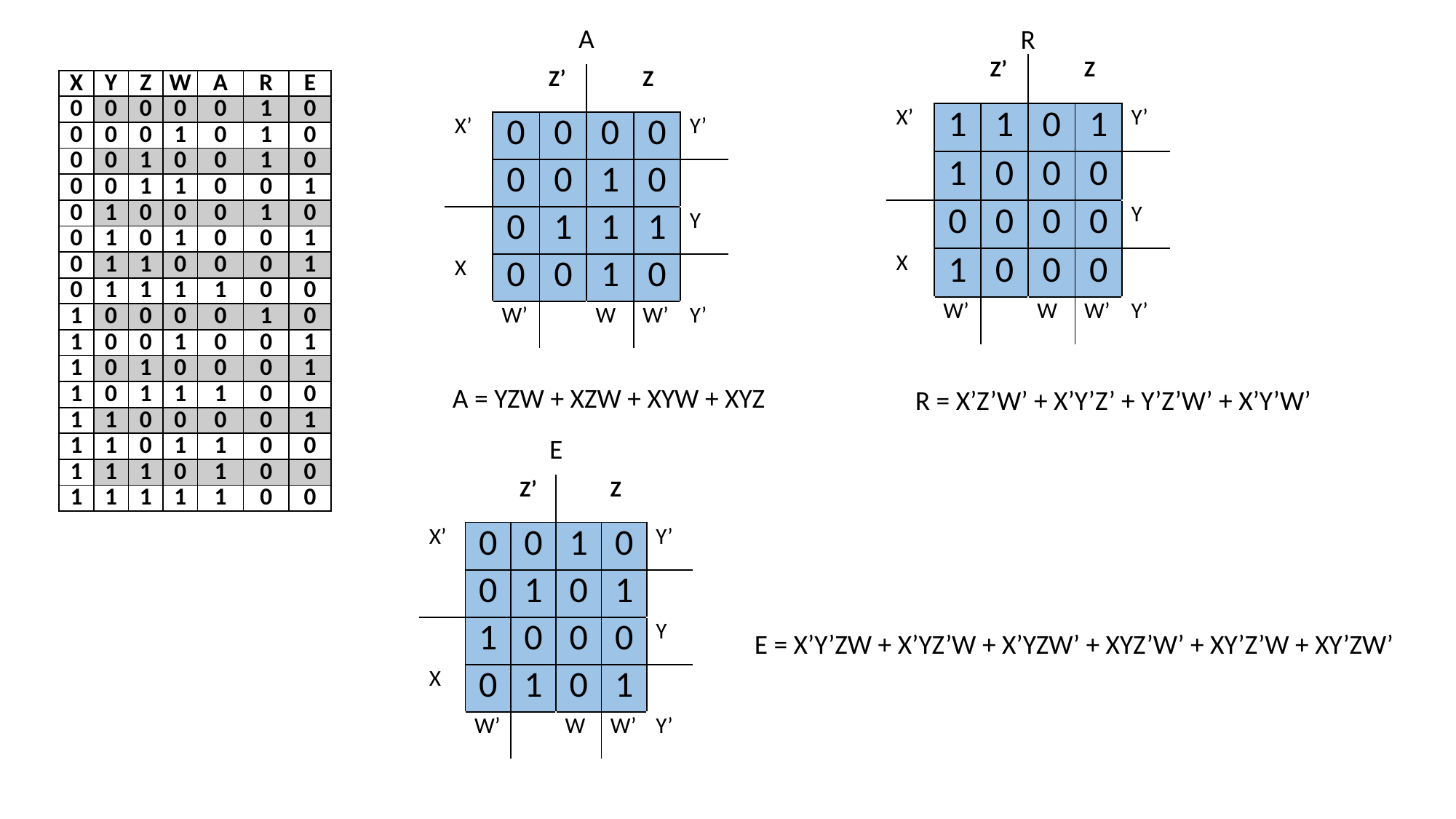

A
R
|  |  | Z’ |  | Z |  |
| --- | --- | --- | --- | --- | --- |
| X’ | 1 | 1 | 0 | 1 | Y’ |
|  | 1 | 0 | 0 | 0 |  |
|  | 0 | 0 | 0 | 0 | Y |
| X | 1 | 0 | 0 | 0 |  |
|  | W’ |  | W | W’ | Y’ |
|  |  | Z’ |  | Z |  |
| --- | --- | --- | --- | --- | --- |
| X’ | 0 | 0 | 0 | 0 | Y’ |
|  | 0 | 0 | 1 | 0 |  |
|  | 0 | 1 | 1 | 1 | Y |
| X | 0 | 0 | 1 | 0 |  |
|  | W’ |  | W | W’ | Y’ |
| X | Y | Z | W | A | R | E |
| --- | --- | --- | --- | --- | --- | --- |
| 0 | 0 | 0 | 0 | 0 | 1 | 0 |
| 0 | 0 | 0 | 1 | 0 | 1 | 0 |
| 0 | 0 | 1 | 0 | 0 | 1 | 0 |
| 0 | 0 | 1 | 1 | 0 | 0 | 1 |
| 0 | 1 | 0 | 0 | 0 | 1 | 0 |
| 0 | 1 | 0 | 1 | 0 | 0 | 1 |
| 0 | 1 | 1 | 0 | 0 | 0 | 1 |
| 0 | 1 | 1 | 1 | 1 | 0 | 0 |
| 1 | 0 | 0 | 0 | 0 | 1 | 0 |
| 1 | 0 | 0 | 1 | 0 | 0 | 1 |
| 1 | 0 | 1 | 0 | 0 | 0 | 1 |
| 1 | 0 | 1 | 1 | 1 | 0 | 0 |
| 1 | 1 | 0 | 0 | 0 | 0 | 1 |
| 1 | 1 | 0 | 1 | 1 | 0 | 0 |
| 1 | 1 | 1 | 0 | 1 | 0 | 0 |
| 1 | 1 | 1 | 1 | 1 | 0 | 0 |
A = YZW + XZW + XYW + XYZ
R = X’Z’W’ + X’Y’Z’ + Y’Z’W’ + X’Y’W’
E
|  |  | Z’ |  | Z |  |
| --- | --- | --- | --- | --- | --- |
| X’ | 0 | 0 | 1 | 0 | Y’ |
|  | 0 | 1 | 0 | 1 |  |
|  | 1 | 0 | 0 | 0 | Y |
| X | 0 | 1 | 0 | 1 |  |
|  | W’ |  | W | W’ | Y’ |
E = X’Y’ZW + X’YZ’W + X’YZW’ + XYZ’W’ + XY’Z’W + XY’ZW’